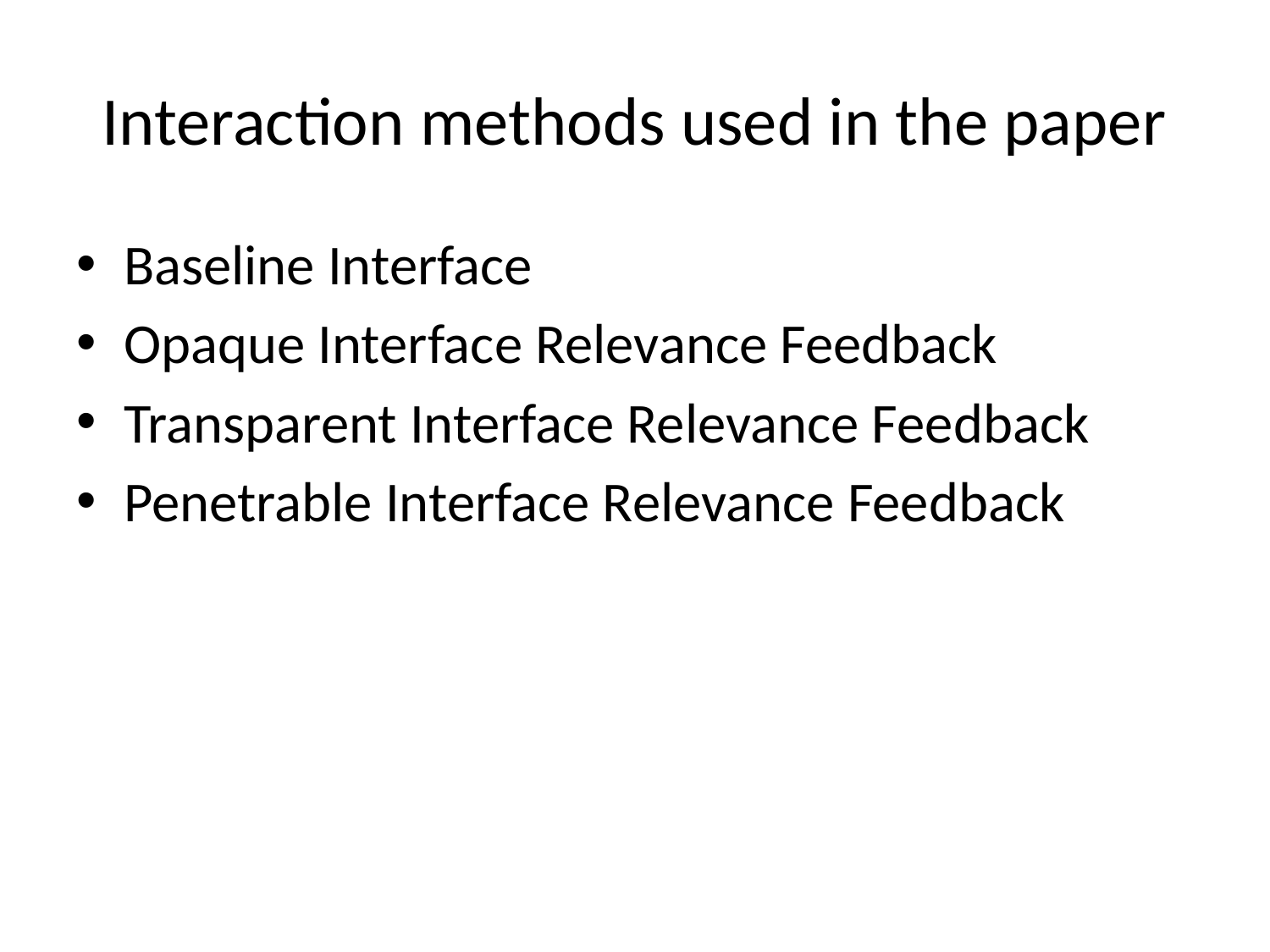

# Interaction methods used in the paper
Baseline Interface
Opaque Interface Relevance Feedback
Transparent Interface Relevance Feedback
Penetrable Interface Relevance Feedback